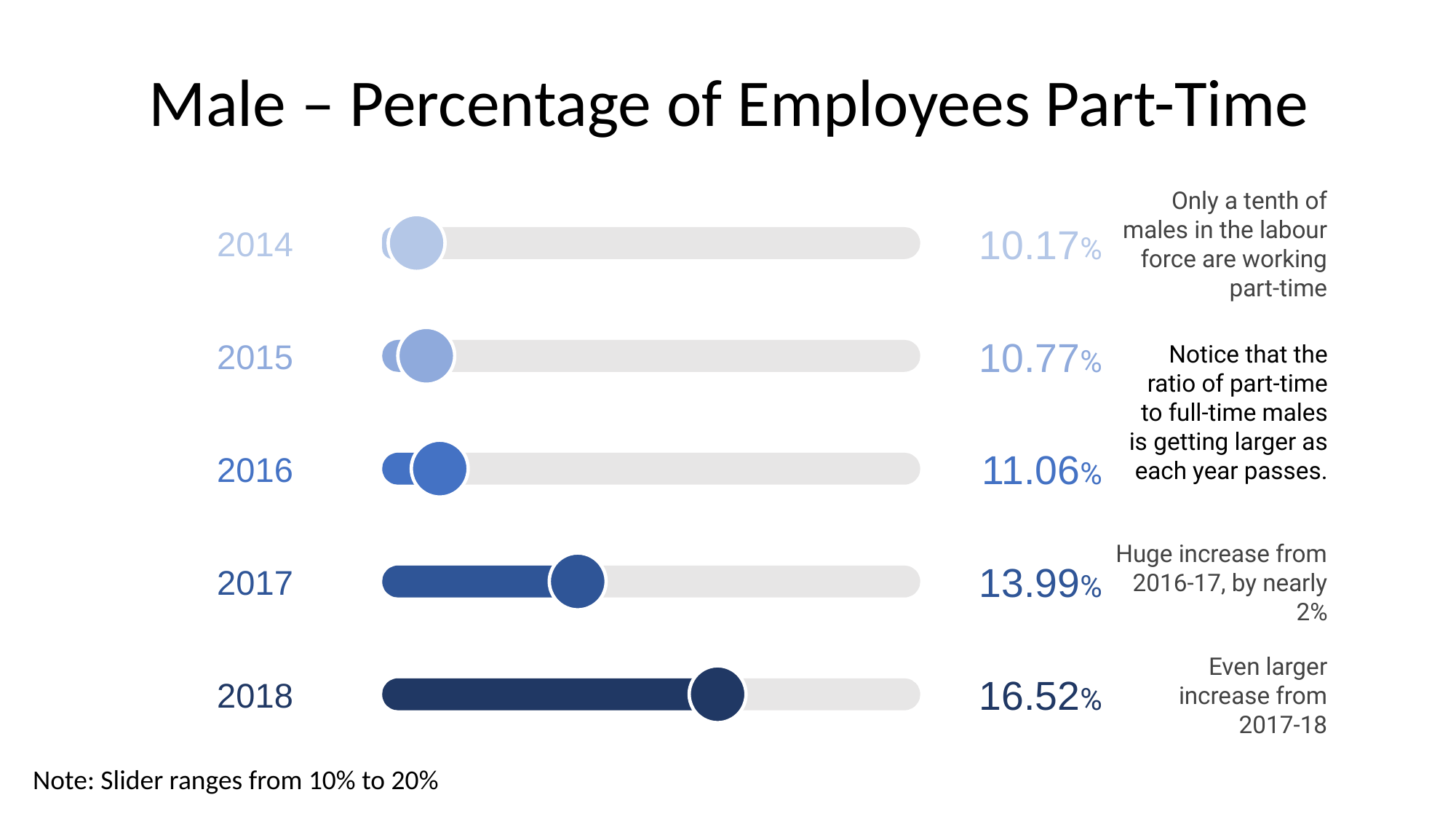

# Male – Percentage of Employees Part-Time
Only a tenth of males in the labour force are working part-time

2014
10.17%

2015
10.77%

Notice that the ratio of part-time to full-time males is getting larger as each year passes.

2016
11.06%

Huge increase from 2016-17, by nearly 2%

2017
13.99%

Even larger increase from 2017-18

2018
16.52%

Note: Slider ranges from 10% to 20%